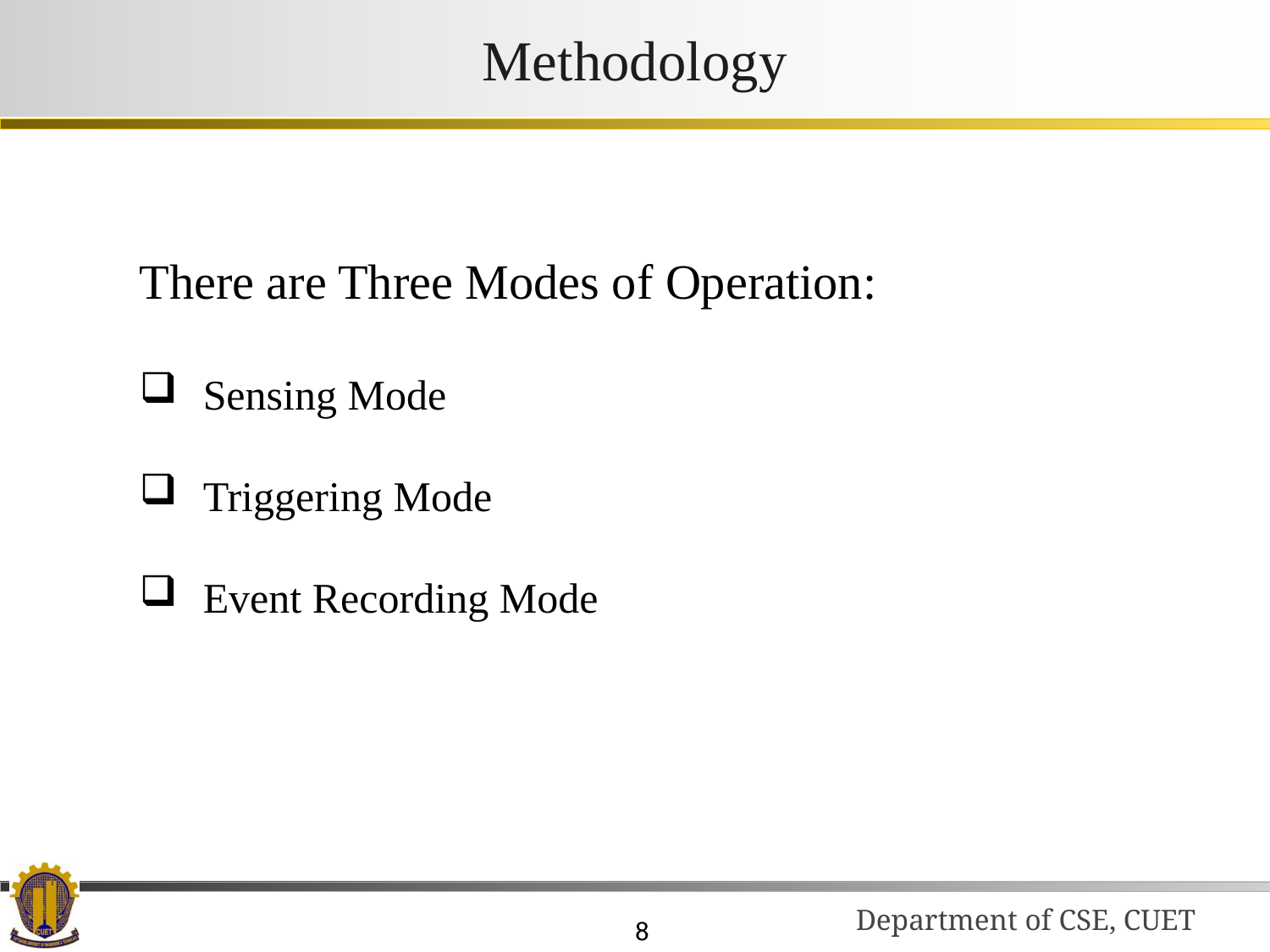

# Methodology
There are Three Modes of Operation:

Sensing Mode

Triggering Mode

Event Recording Mode